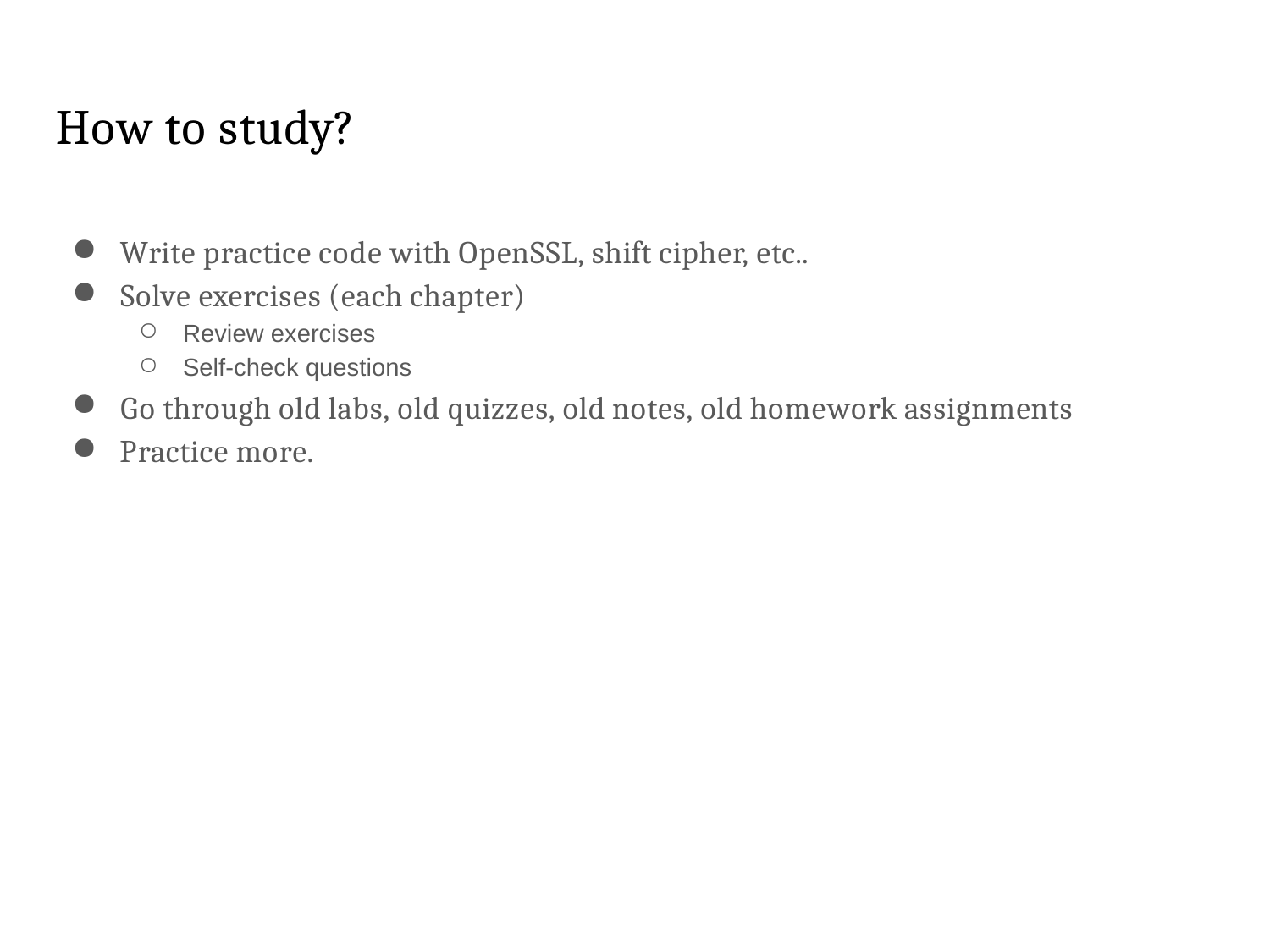

# How to study?
Write practice code with OpenSSL, shift cipher, etc..
Solve exercises (each chapter)
Review exercises
Self-check questions
Go through old labs, old quizzes, old notes, old homework assignments
Practice more.